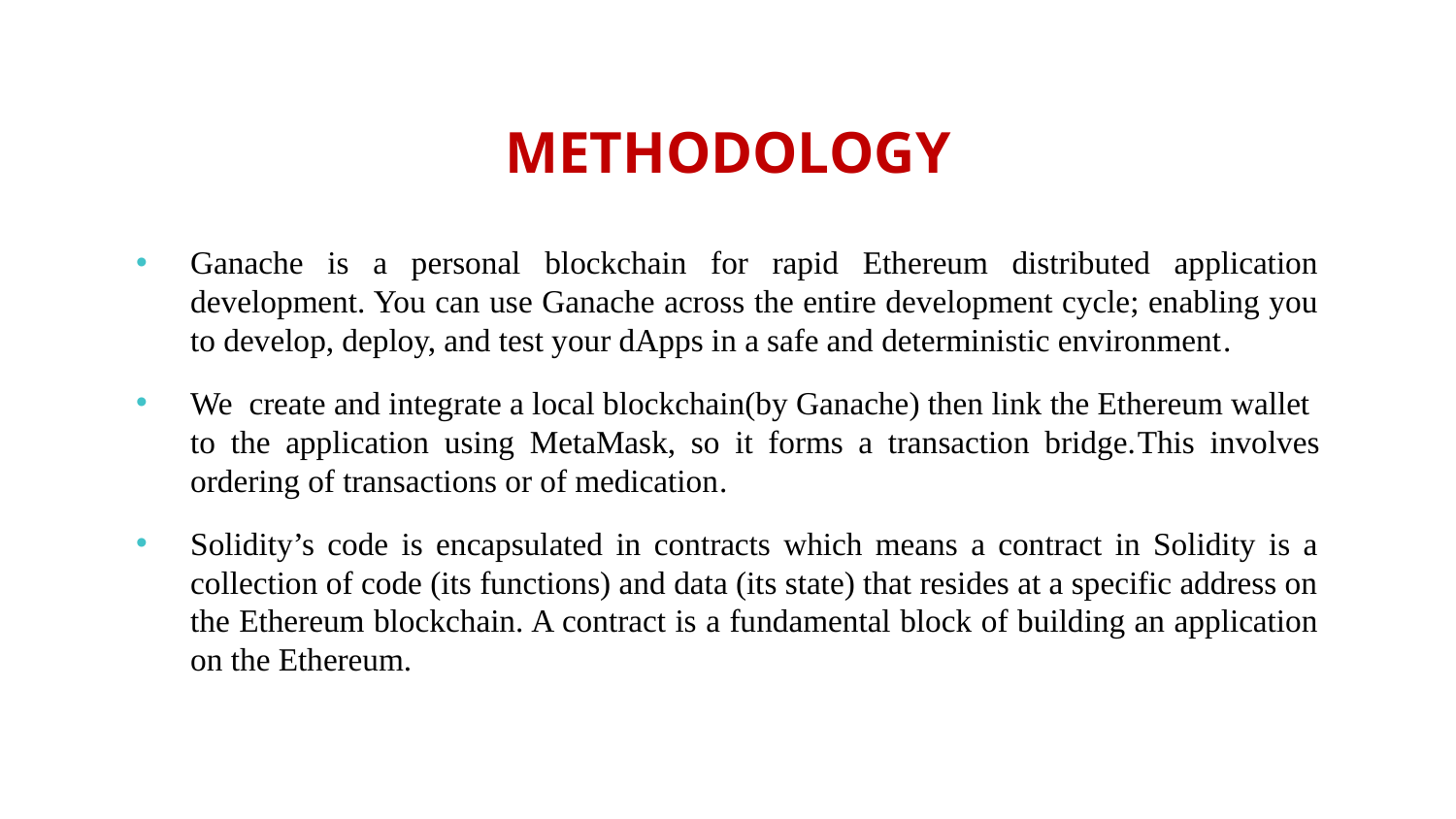

# METHODOLOGY
Ganache is a personal blockchain for rapid Ethereum distributed application development. You can use Ganache across the entire development cycle; enabling you to develop, deploy, and test your dApps in a safe and deterministic environment.
We  create and integrate a local blockchain(by Ganache) then link the Ethereum wallet  to the application using MetaMask, so it forms a transaction bridge.This involves ordering of transactions or of medication.
Solidity’s code is encapsulated in contracts which means a contract in Solidity is a collection of code (its functions) and data (its state) that resides at a specific address on the Ethereum blockchain. A contract is a fundamental block of building an application on the Ethereum.